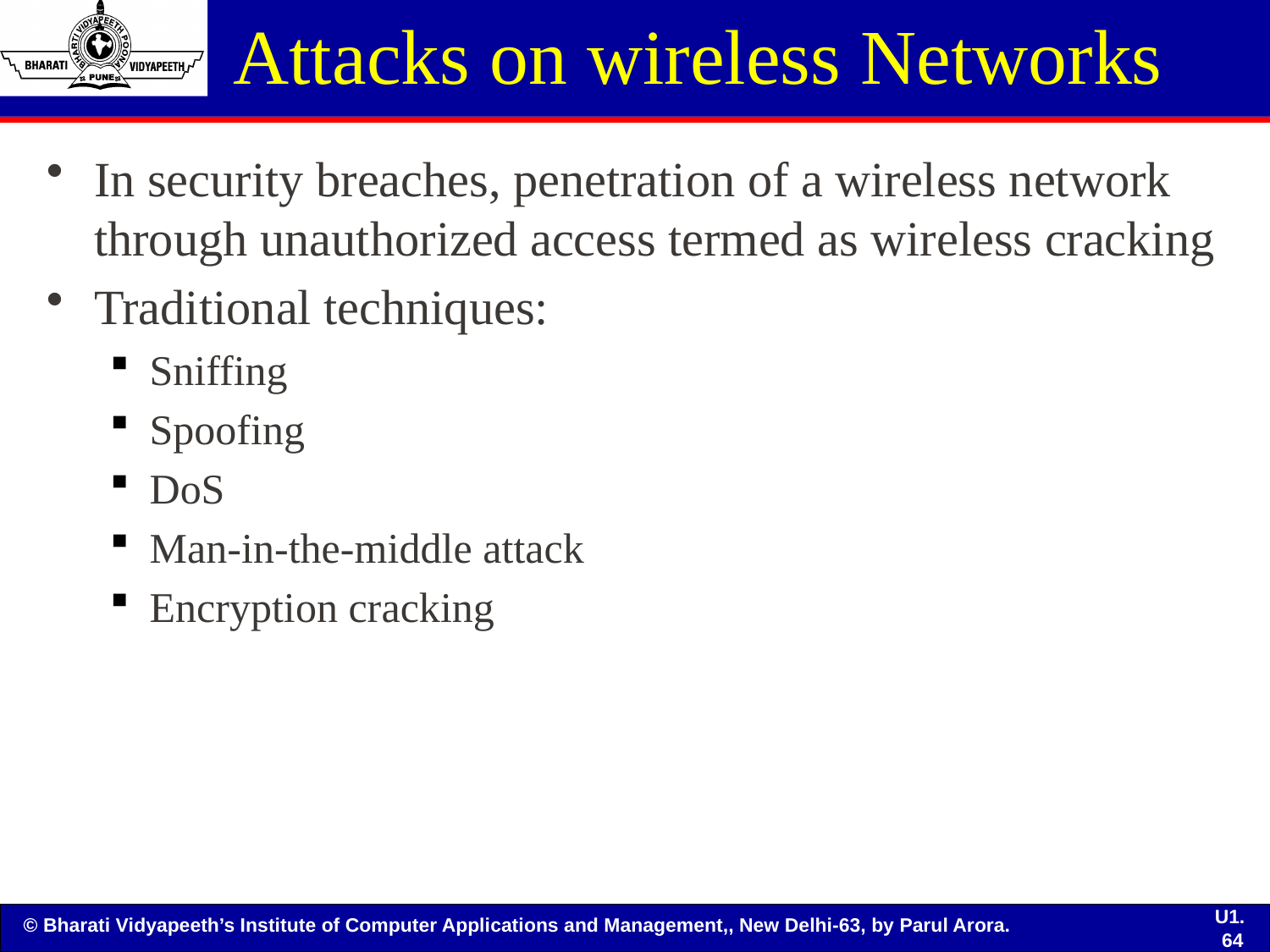

# Attacks on wireless Networks
In security breaches, penetration of a wireless network through unauthorized access termed as wireless cracking
Traditional techniques:
Sniffing
Spoofing
DoS
Man-in-the-middle attack
Encryption cracking